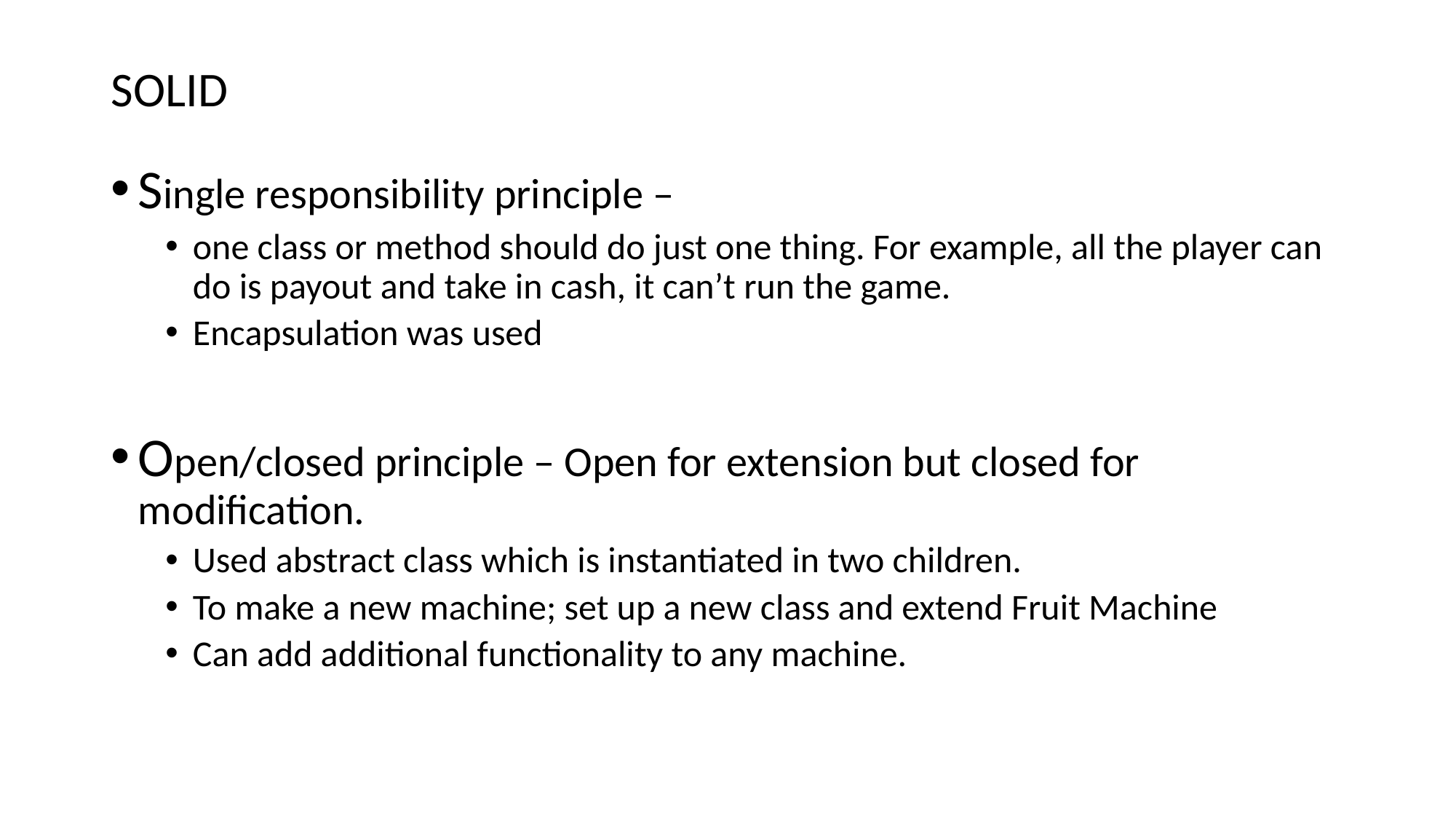

# SOLID
Single responsibility principle –
one class or method should do just one thing. For example, all the player can do is payout and take in cash, it can’t run the game.
Encapsulation was used

Open/closed principle – Open for extension but closed for modification.
Used abstract class which is instantiated in two children.
To make a new machine; set up a new class and extend Fruit Machine
Can add additional functionality to any machine.